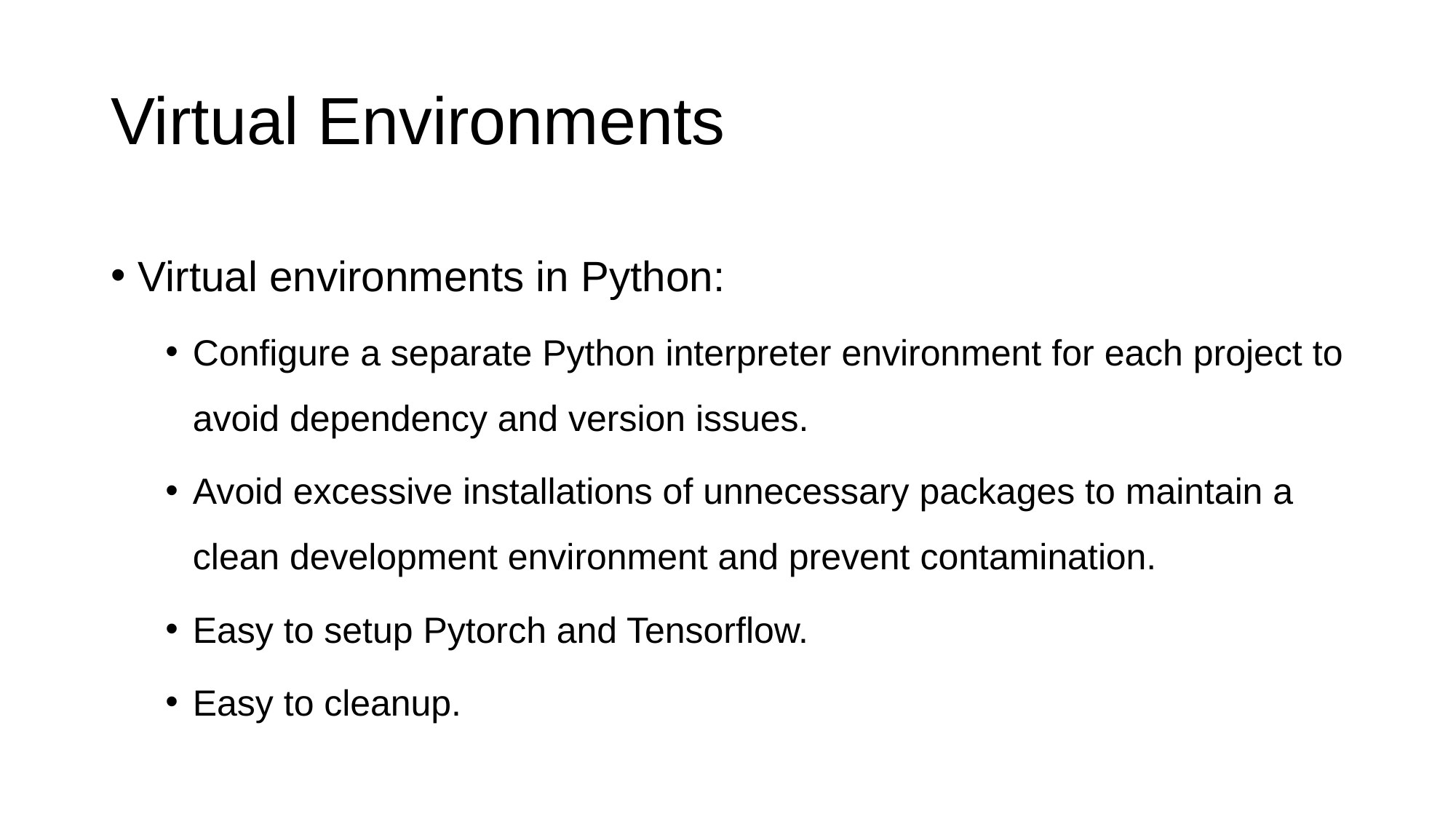

# Virtual Environments
Virtual environments in Python:
Configure a separate Python interpreter environment for each project to avoid dependency and version issues.
Avoid excessive installations of unnecessary packages to maintain a clean development environment and prevent contamination.
Easy to setup Pytorch and Tensorflow.
Easy to cleanup.